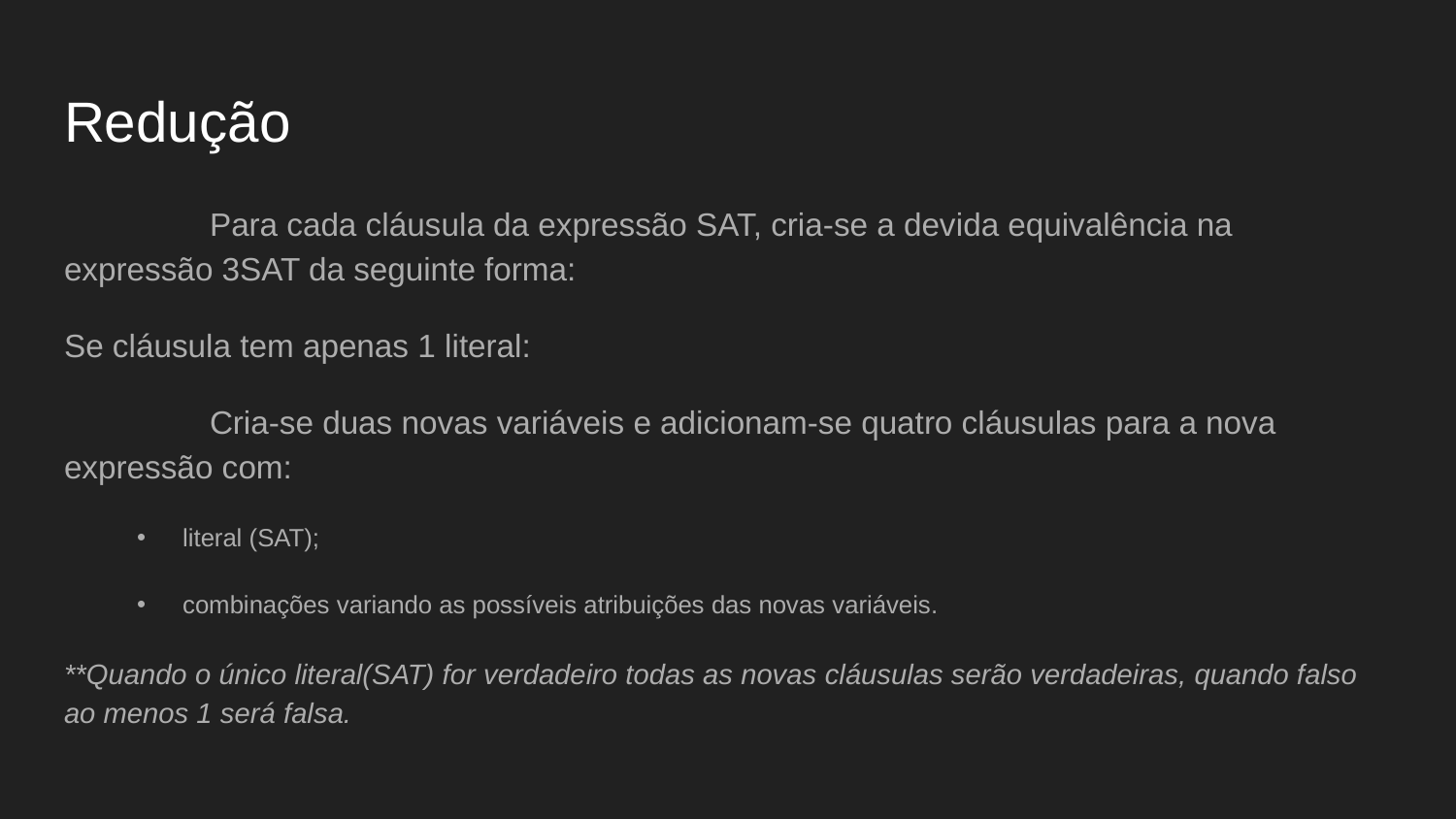

# Redução
	Para cada cláusula da expressão SAT, cria-se a devida equivalência na expressão 3SAT da seguinte forma:
Se cláusula tem apenas 1 literal:
	Cria-se duas novas variáveis e adicionam-se quatro cláusulas para a nova expressão com:
literal (SAT);
combinações variando as possíveis atribuições das novas variáveis.
**Quando o único literal(SAT) for verdadeiro todas as novas cláusulas serão verdadeiras, quando falso ao menos 1 será falsa.